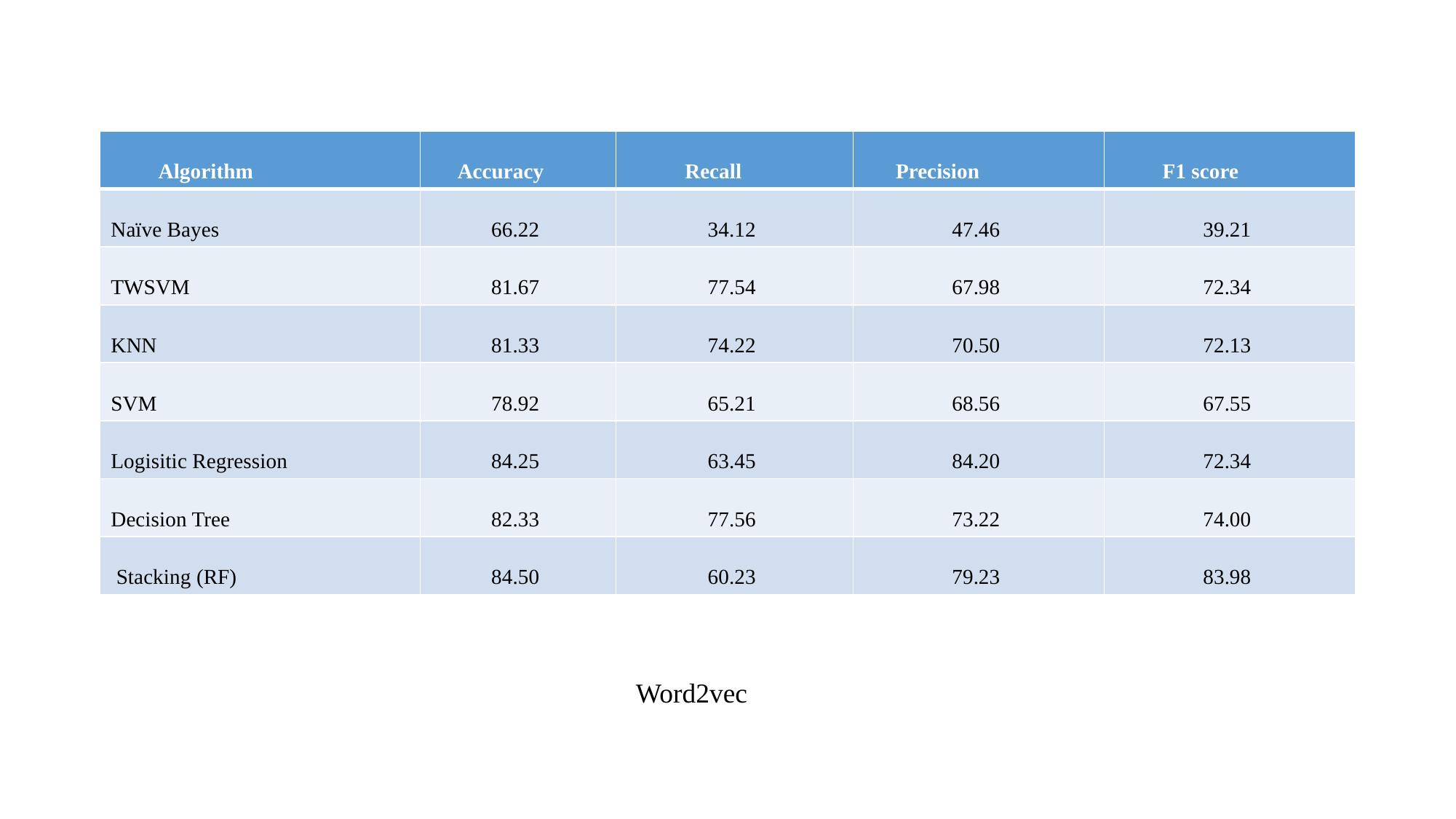

| Algorithm | Accuracy | Recall | Precision | F1 score |
| --- | --- | --- | --- | --- |
| Naïve Bayes | 66.22 | 34.12 | 47.46 | 39.21 |
| TWSVM | 81.67 | 77.54 | 67.98 | 72.34 |
| KNN | 81.33 | 74.22 | 70.50 | 72.13 |
| SVM | 78.92 | 65.21 | 68.56 | 67.55 |
| Logisitic Regression | 84.25 | 63.45 | 84.20 | 72.34 |
| Decision Tree | 82.33 | 77.56 | 73.22 | 74.00 |
| Stacking (RF) | 84.50 | 60.23 | 79.23 | 83.98 |
Word2vec